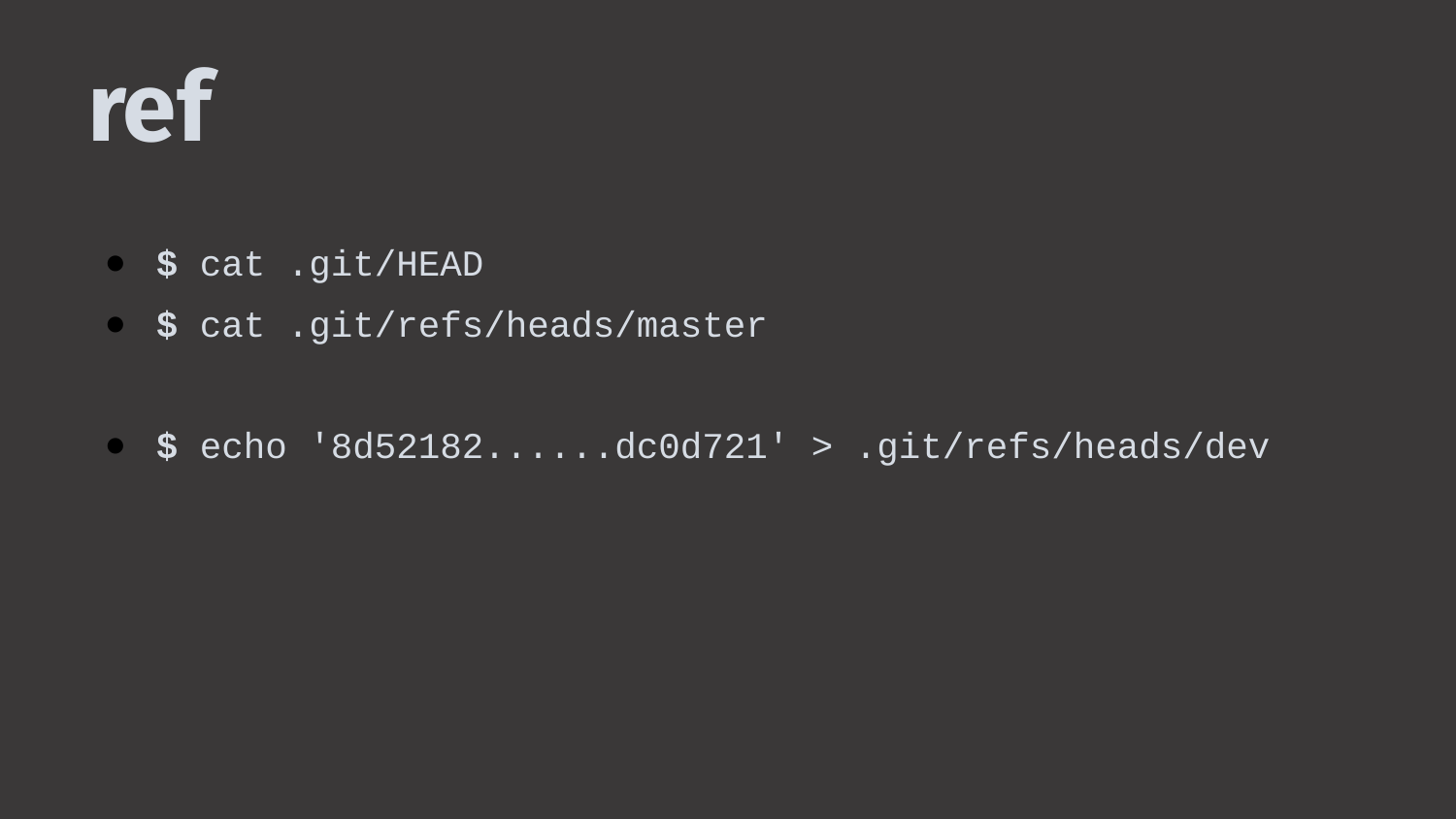

ref
$ cat .git/HEAD
$ cat .git/refs/heads/master

$ echo '8d52182......dc0d721' > .git/refs/heads/dev